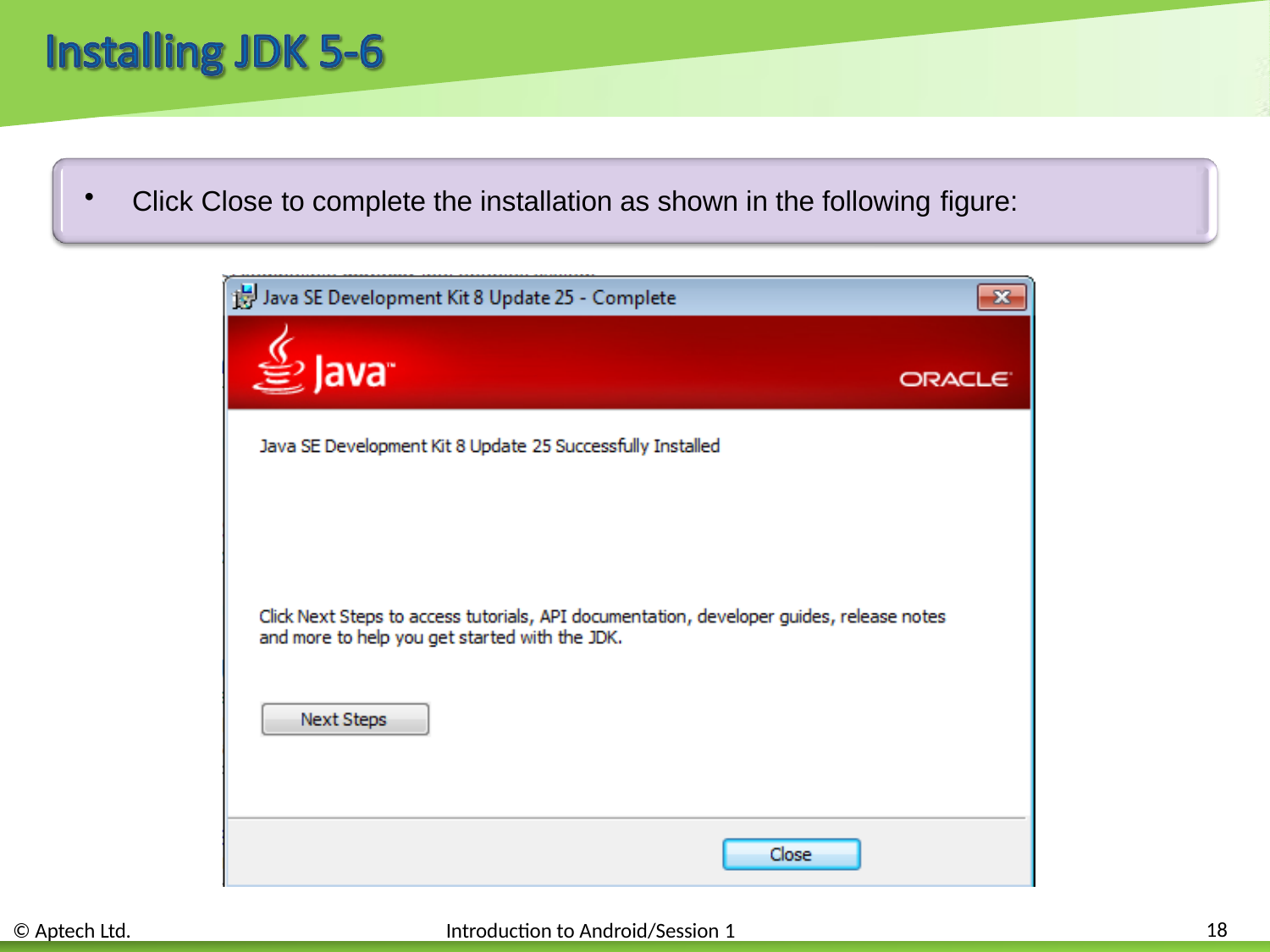

Click Close to complete the installation as shown in the following figure:

18
© Aptech Ltd.
Introduction to Android/Session 1